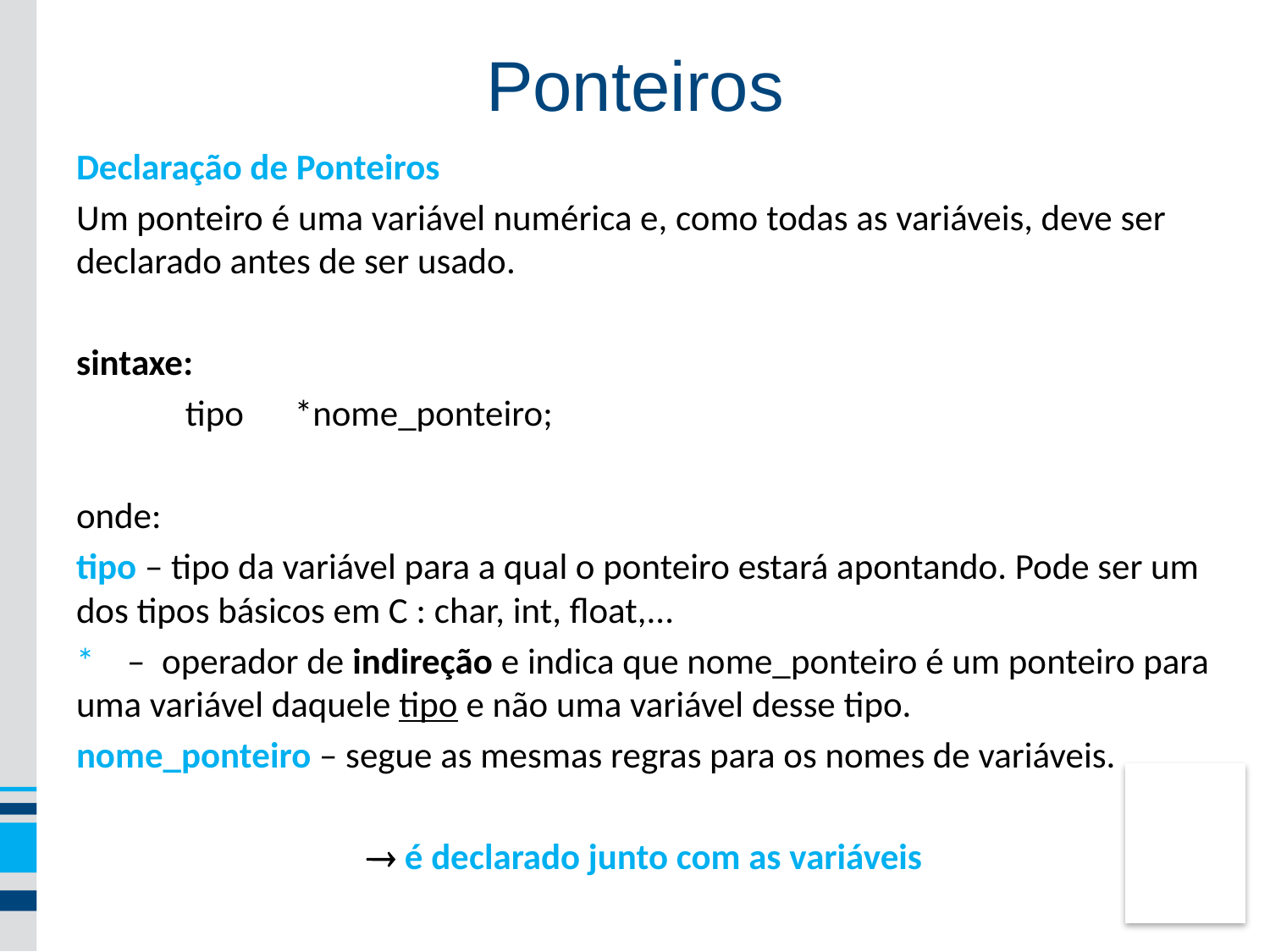

Ponteiros
Declaração de Ponteiros
Um ponteiro é uma variável numérica e, como todas as variáveis, deve ser declarado antes de ser usado.

sintaxe:
	tipo	*nome_ponteiro;

onde:
tipo – tipo da variável para a qual o ponteiro estará apontando. Pode ser um dos tipos básicos em C : char, int, float,...
*    –  operador de indireção e indica que nome_ponteiro é um ponteiro para uma variável daquele tipo e não uma variável desse tipo.
nome_ponteiro – segue as mesmas regras para os nomes de variáveis.

→ é declarado junto com as variáveis